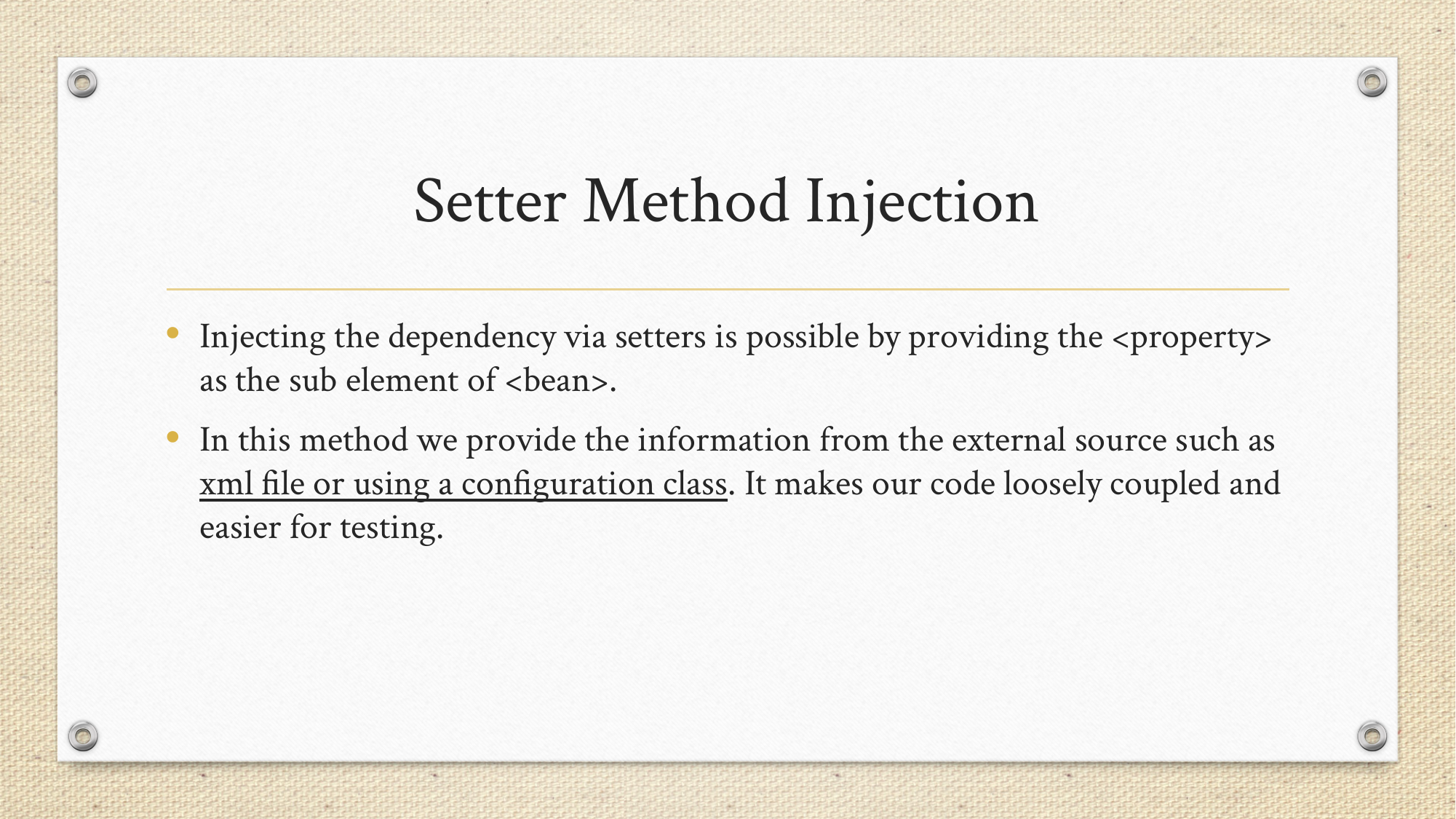

# Setter Method Injection
Injecting the dependency via setters is possible by providing the <property> as the sub element of <bean>.
In this method we provide the information from the external source such as xml file or using a configuration class. It makes our code loosely coupled and easier for testing.